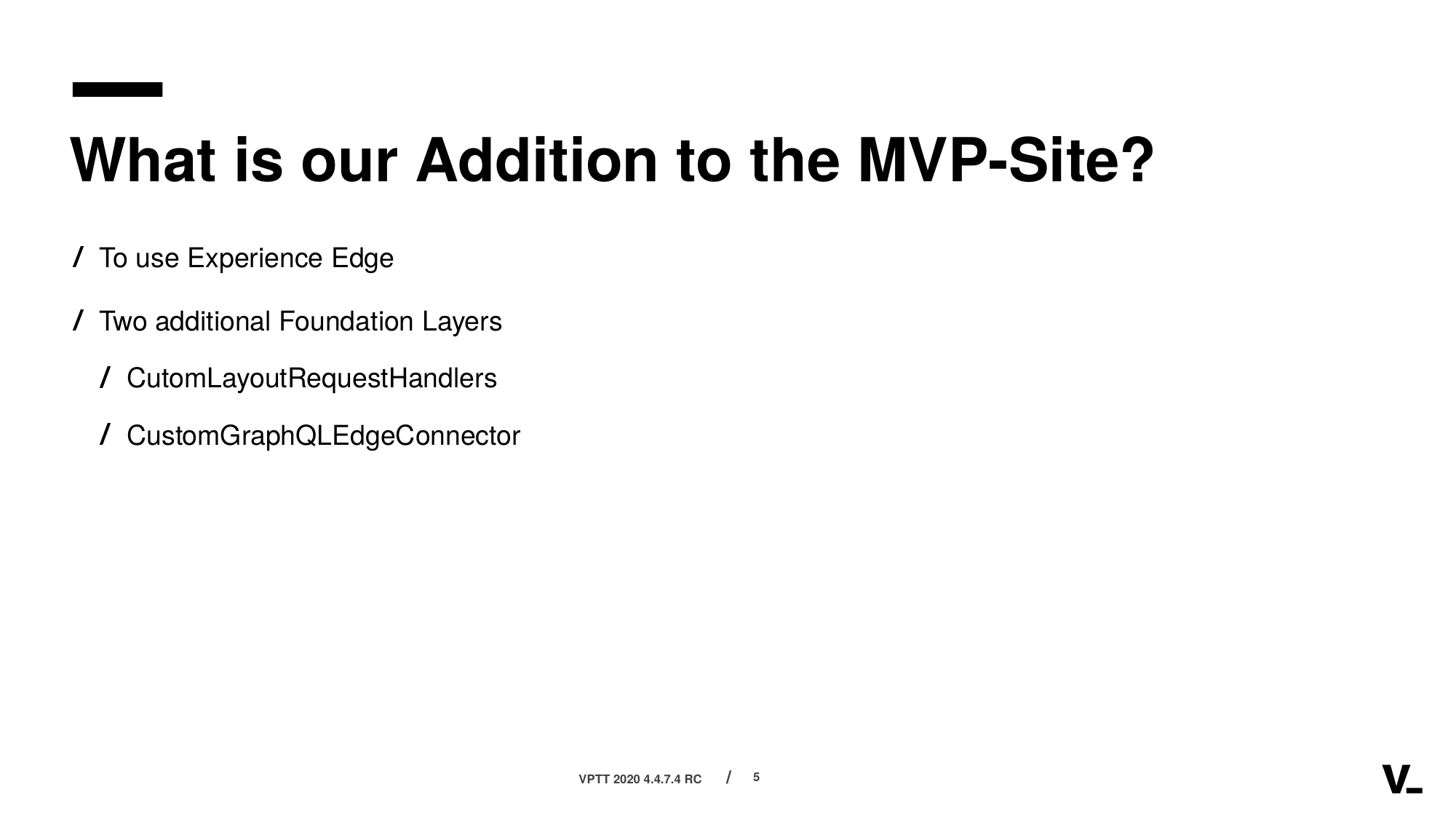

# What is our Addition to the MVP-Site?
To use Experience Edge
Two additional Foundation Layers
CutomLayoutRequestHandlers
CustomGraphQLEdgeConnector
5
VPTT 2020 4.4.7.4 RC       /